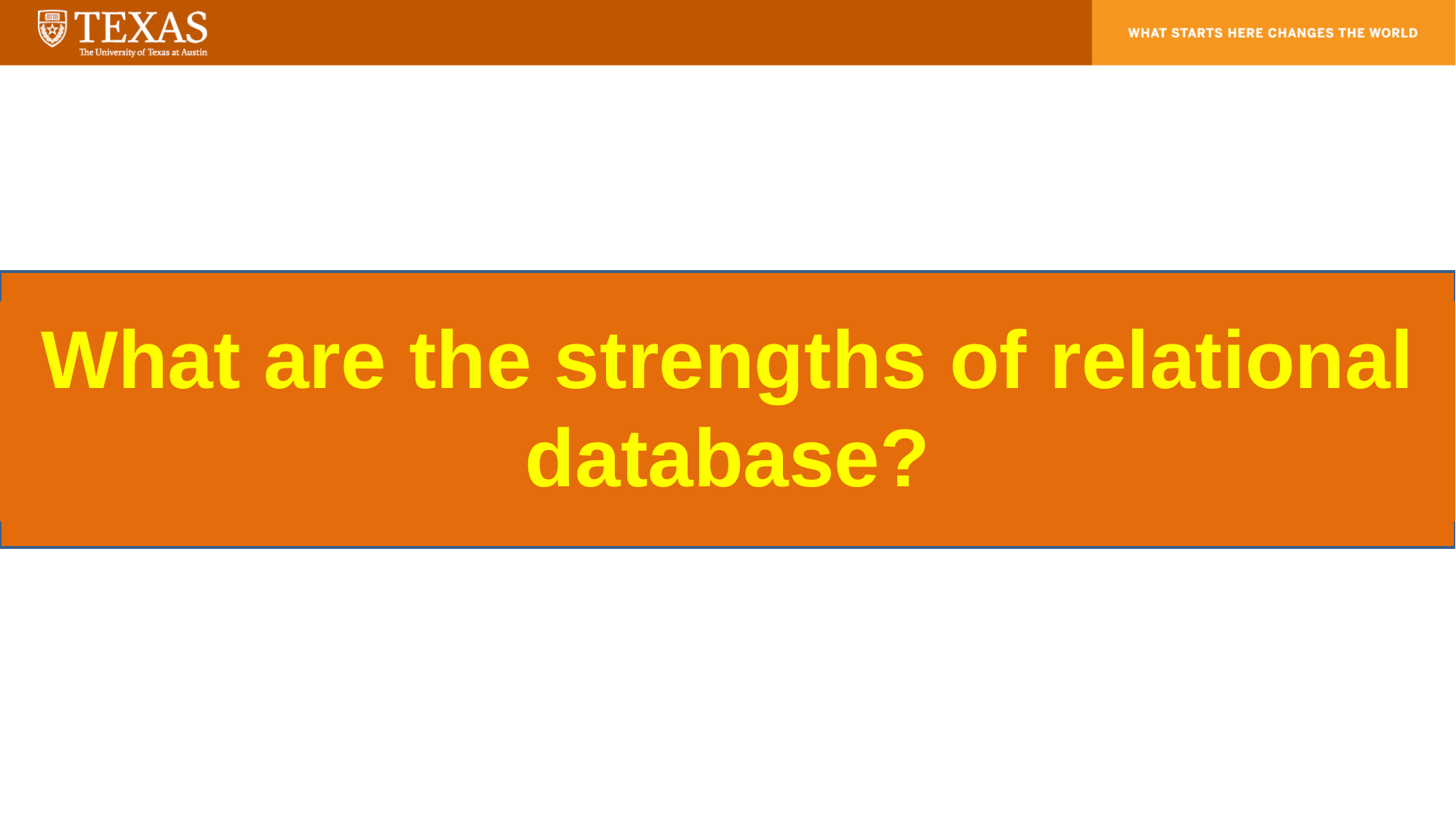

What are the strengths of relational database?